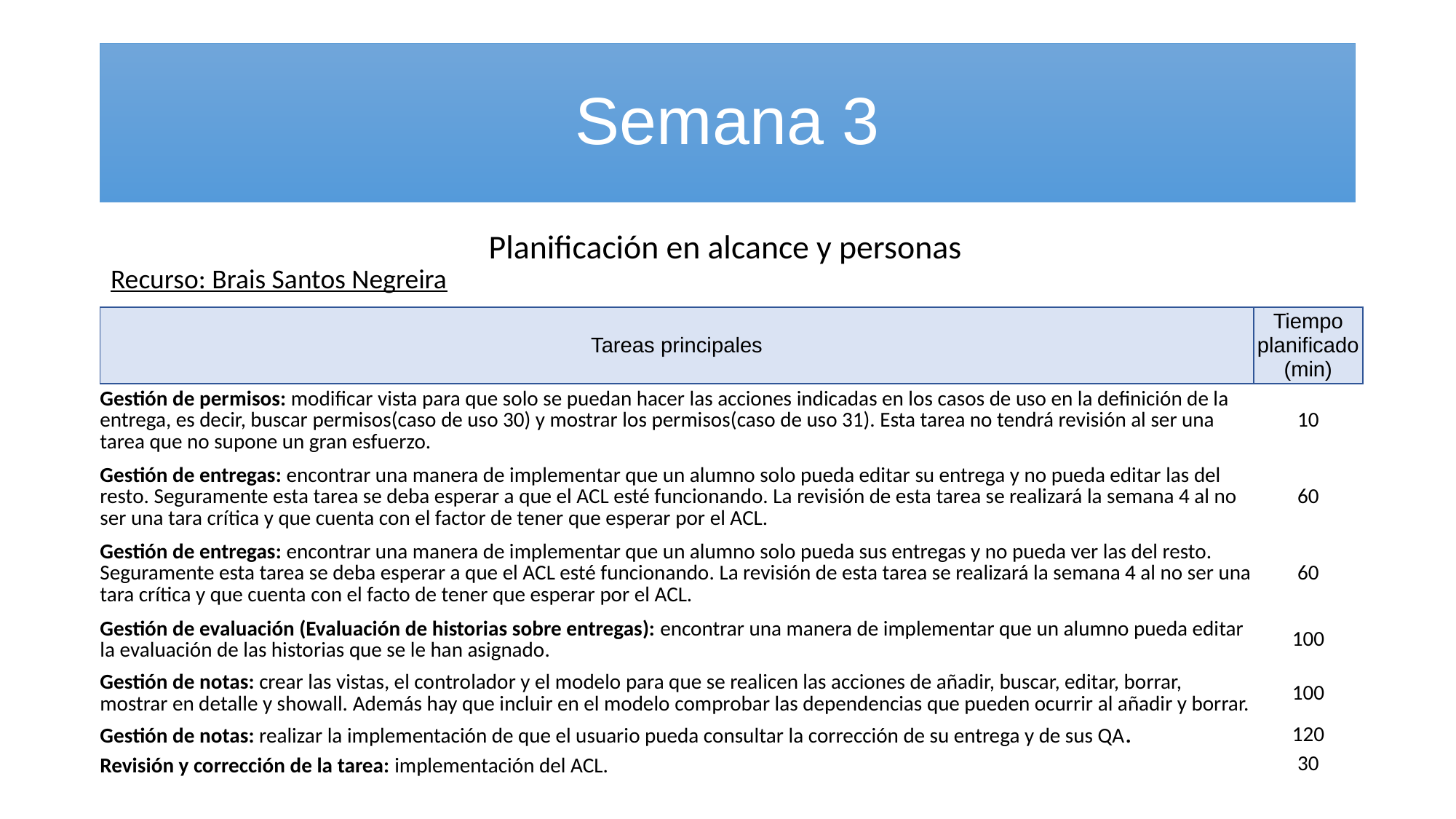

# Semana 3
Planificación en alcance y personas
Recurso: Brais Santos Negreira
| Tareas principales | Tiempo planificado (min) |
| --- | --- |
| Gestión de permisos: modificar vista para que solo se puedan hacer las acciones indicadas en los casos de uso en la definición de la entrega, es decir, buscar permisos(caso de uso 30) y mostrar los permisos(caso de uso 31). Esta tarea no tendrá revisión al ser una tarea que no supone un gran esfuerzo. | 10 |
| Gestión de entregas: encontrar una manera de implementar que un alumno solo pueda editar su entrega y no pueda editar las del resto. Seguramente esta tarea se deba esperar a que el ACL esté funcionando. La revisión de esta tarea se realizará la semana 4 al no ser una tara crítica y que cuenta con el factor de tener que esperar por el ACL. | 60 |
| Gestión de entregas: encontrar una manera de implementar que un alumno solo pueda sus entregas y no pueda ver las del resto. Seguramente esta tarea se deba esperar a que el ACL esté funcionando. La revisión de esta tarea se realizará la semana 4 al no ser una tara crítica y que cuenta con el facto de tener que esperar por el ACL. | 60 |
| Gestión de evaluación (Evaluación de historias sobre entregas): encontrar una manera de implementar que un alumno pueda editar la evaluación de las historias que se le han asignado. | 100 |
| Gestión de notas: crear las vistas, el controlador y el modelo para que se realicen las acciones de añadir, buscar, editar, borrar, mostrar en detalle y showall. Además hay que incluir en el modelo comprobar las dependencias que pueden ocurrir al añadir y borrar. | 100 |
| Gestión de notas: realizar la implementación de que el usuario pueda consultar la corrección de su entrega y de sus QA. | 120 |
| Revisión y corrección de la tarea: implementación del ACL. | 30 |